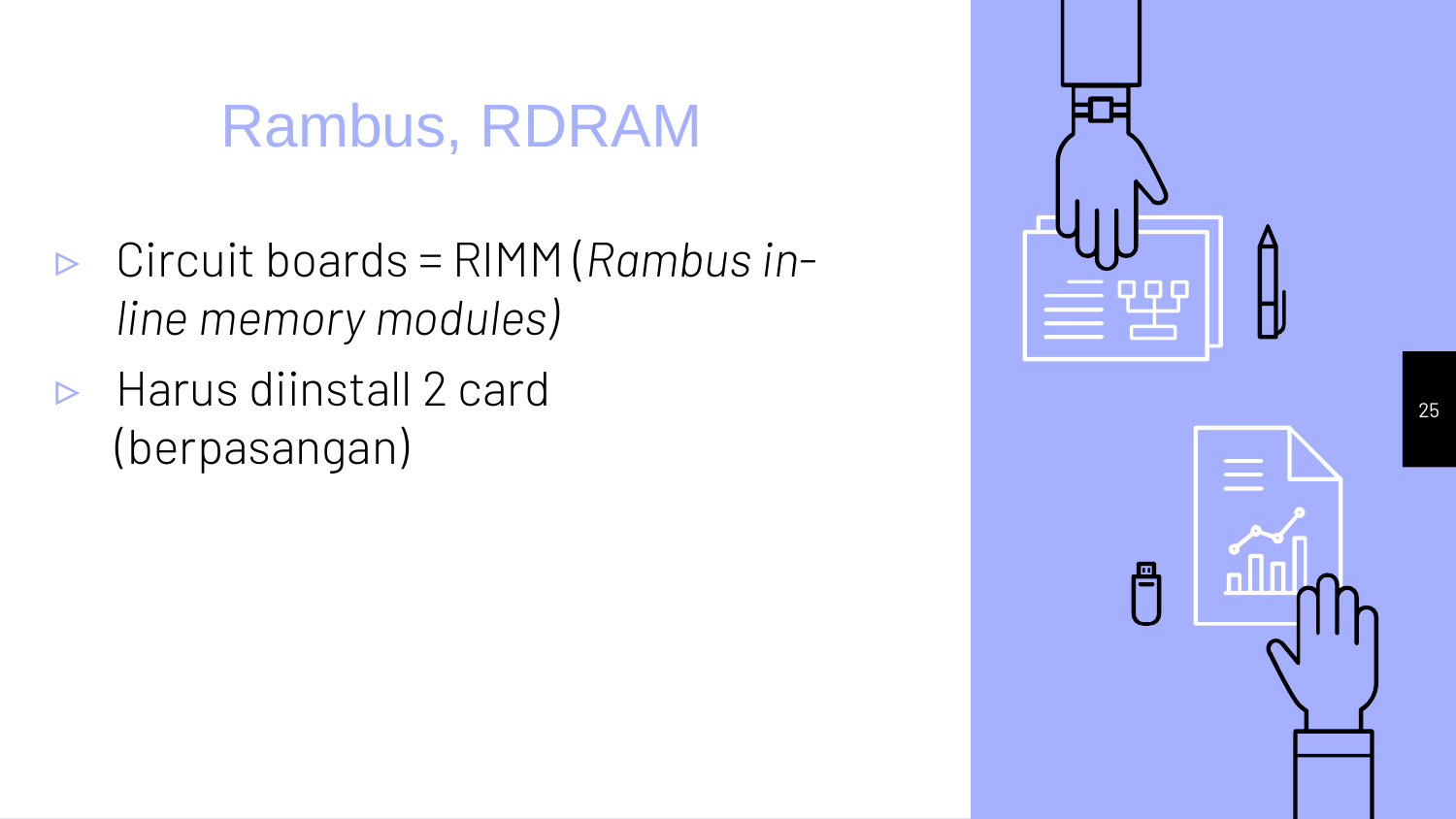

# Rambus, RDRAM
Circuit boards = RIMM (Rambus in-line memory modules)
Harus diinstall 2 card (berpasangan)
25